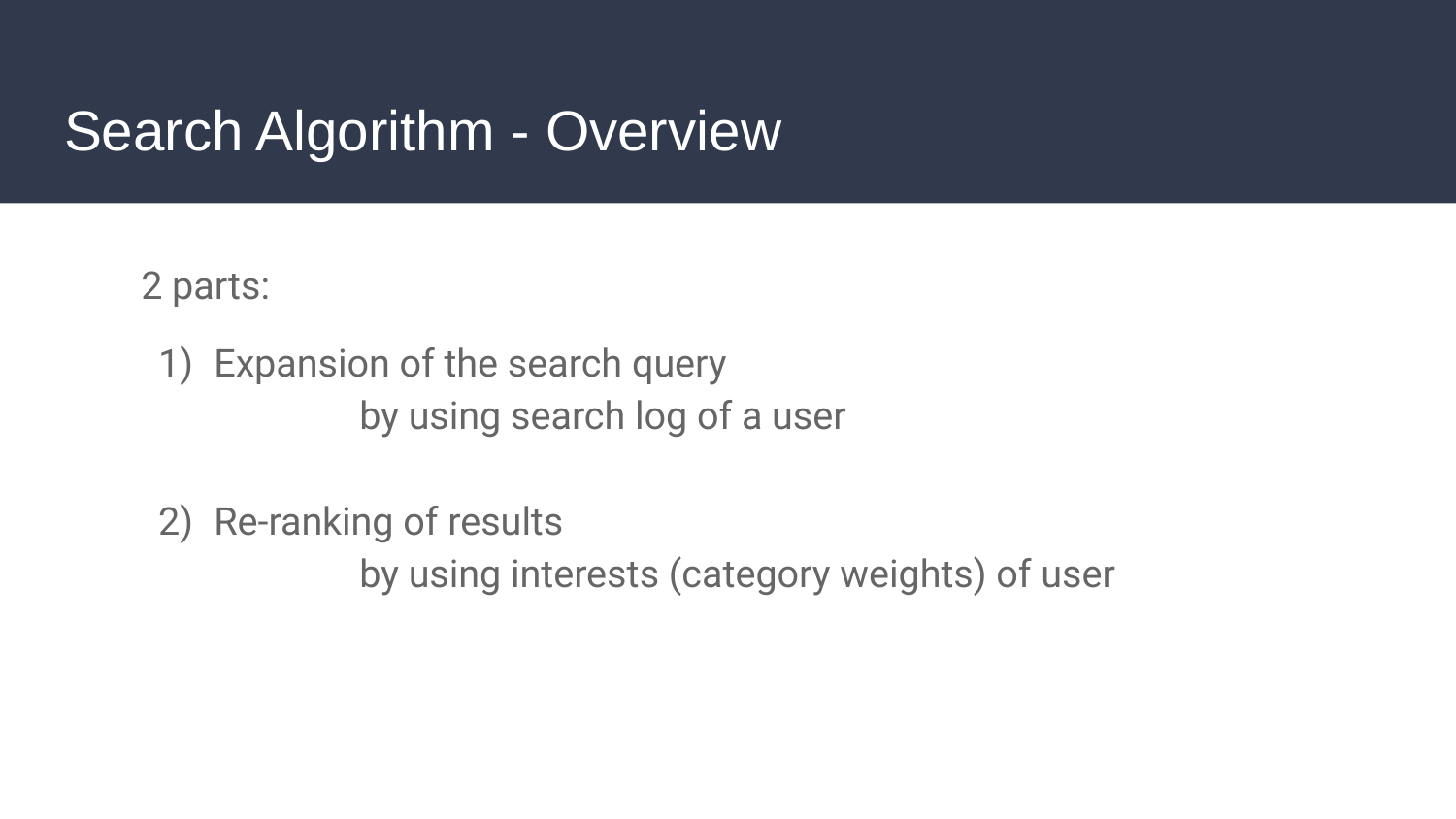

# Search Algorithm - Overview
2 parts:
Expansion of the search query
	by using search log of a user
Re-ranking of results
	by using interests (category weights) of user